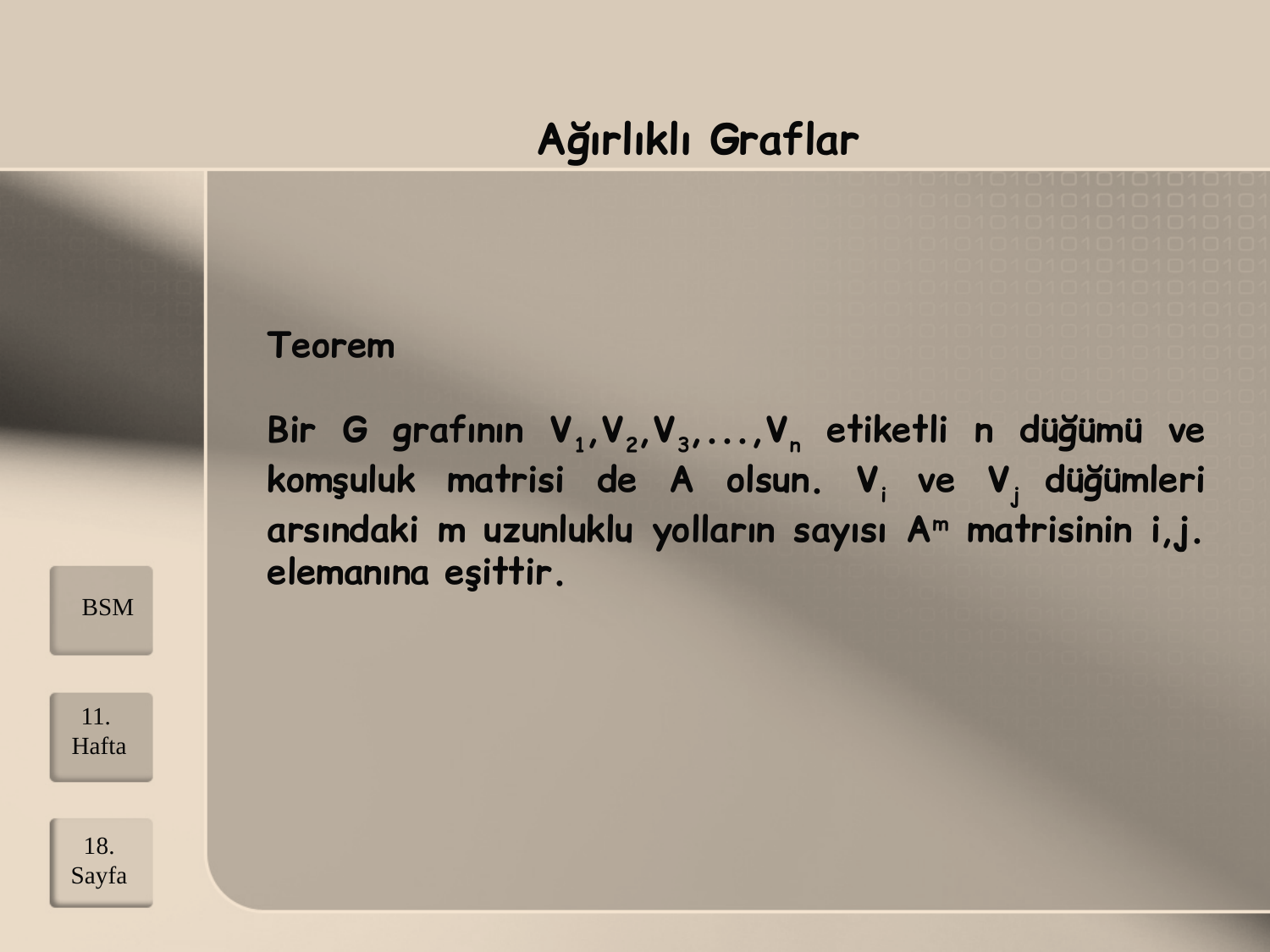

Ağırlıklı Graflar
Teorem

Bir G grafının V1,V2,V3,...,Vn etiketli n düğümü ve komşuluk matrisi de A olsun. Vi ve Vj düğümleri arsındaki m uzunluklu yolların sayısı Am matrisinin i,j. elemanına eşittir.

BSM
11.  Hafta
18. Sayfa